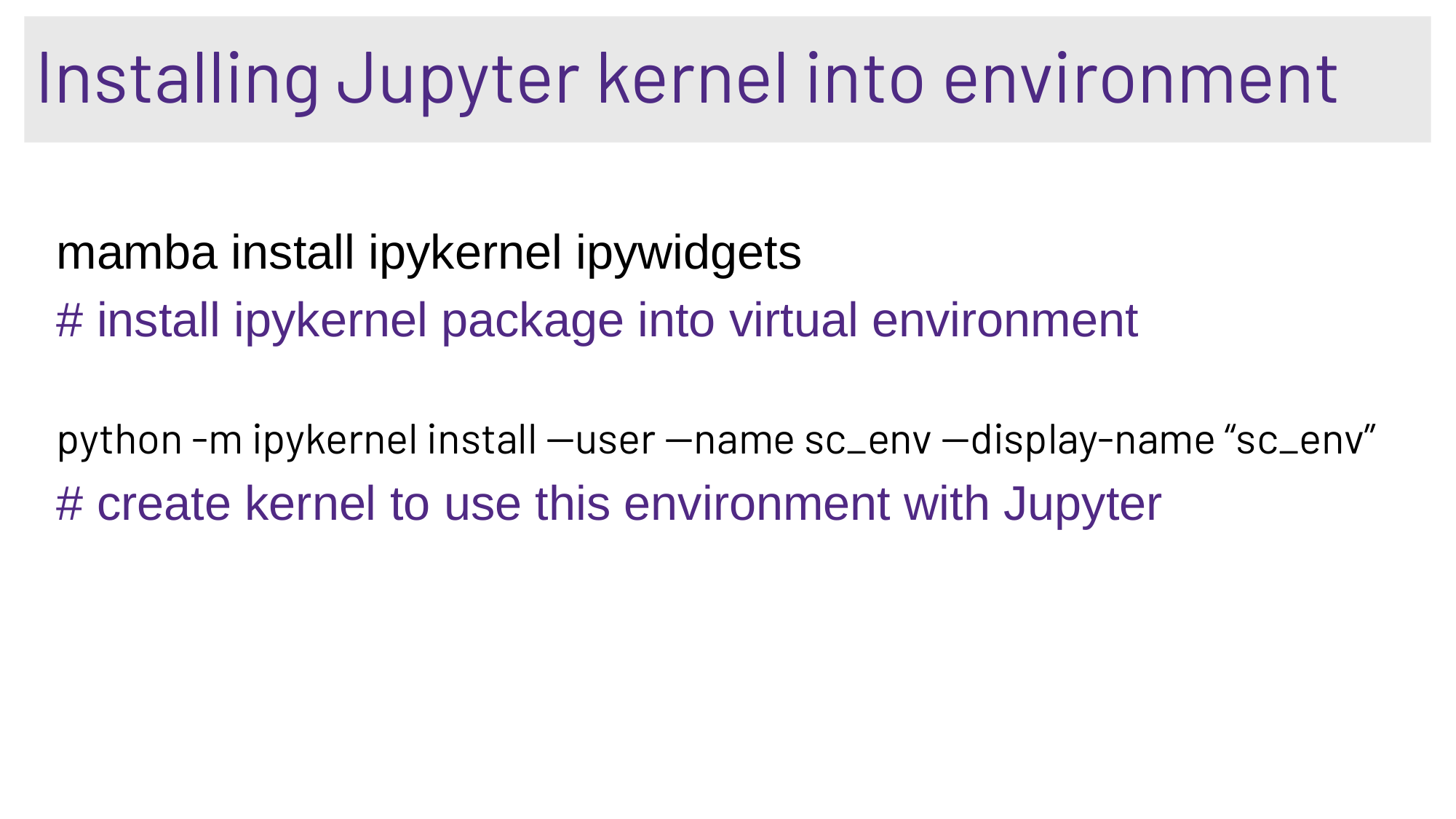

# Installing Jupyter kernel into environment
mamba install ipykernel ipywidgets
# install ipykernel package into virtual environment

python -m ipykernel install --user --name sc_env --display-name “sc_env”
# create kernel to use this environment with Jupyter